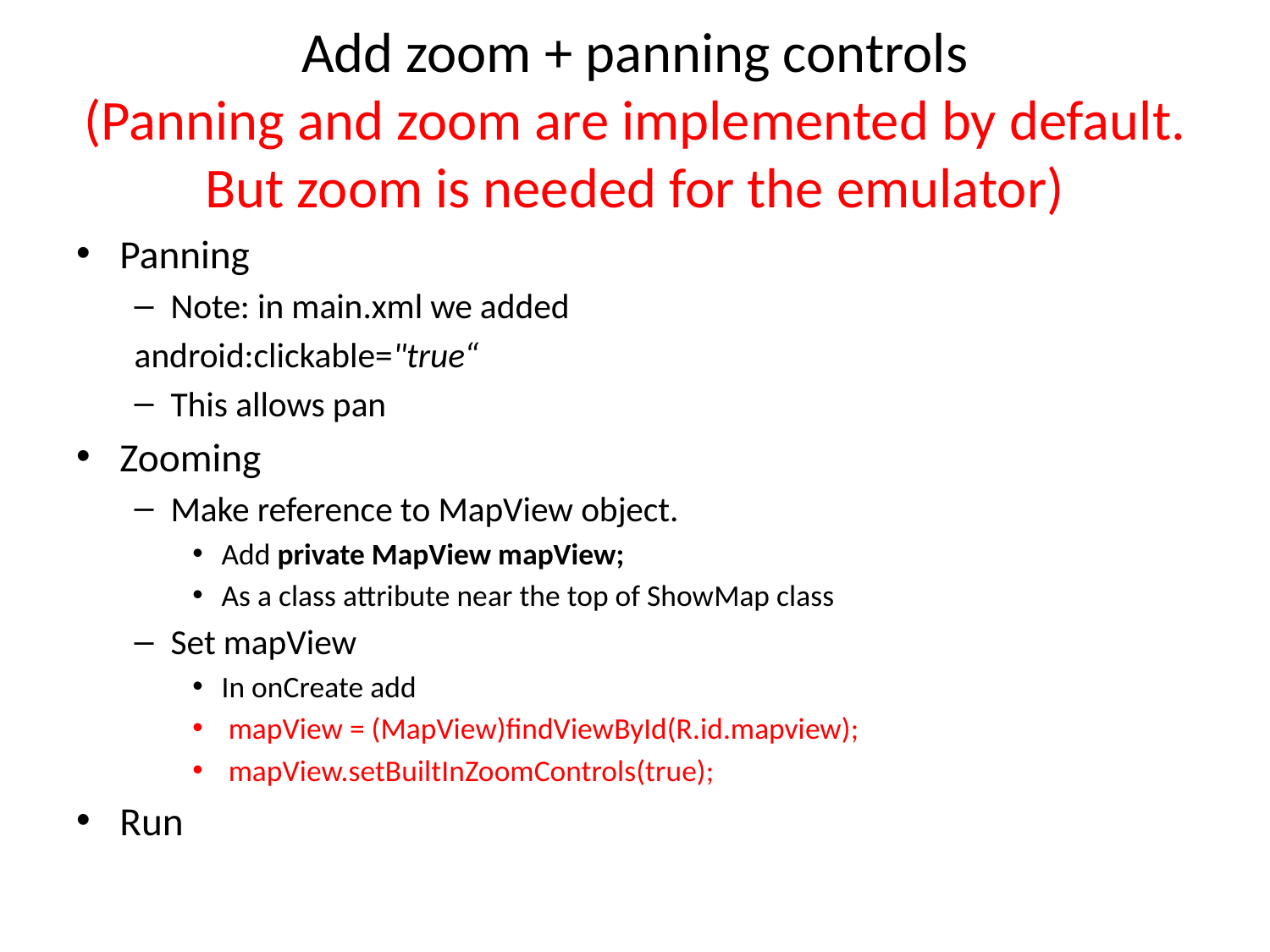

# Add zoom + panning controls (Panning and zoom are implemented by default. But zoom is needed for the emulator)
Panning
Note: in main.xml we added
android:clickable="true“
This allows pan
Zooming
Make reference to MapView object.
Add private MapView mapView;
As a class attribute near the top of ShowMap class
Set mapView
In onCreate add
 mapView = (MapView)findViewById(R.id.mapview);
 mapView.setBuiltInZoomControls(true);
Run